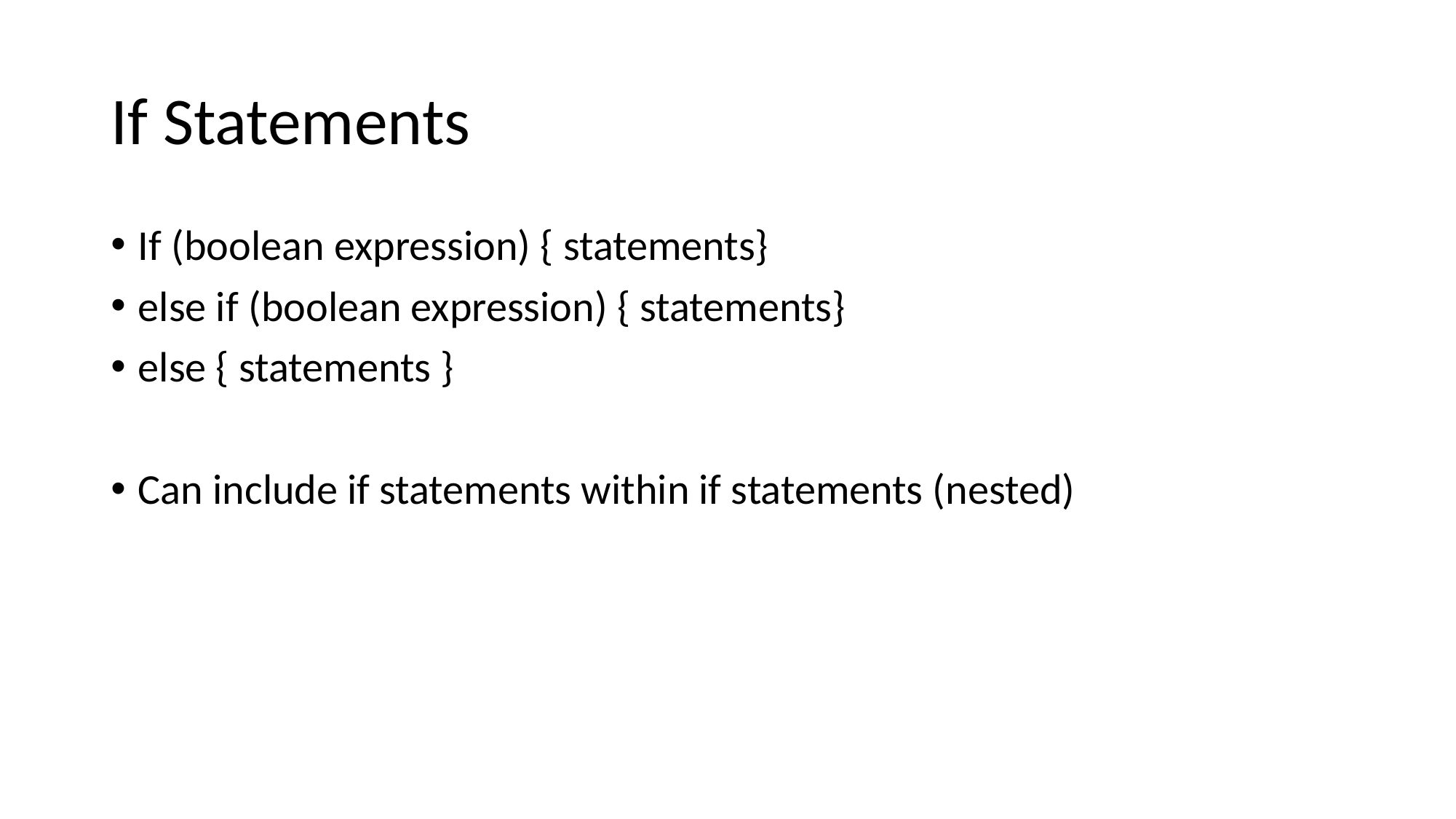

# If Statements
If (boolean expression) { statements}
else if (boolean expression) { statements}
else { statements }

Can include if statements within if statements (nested)